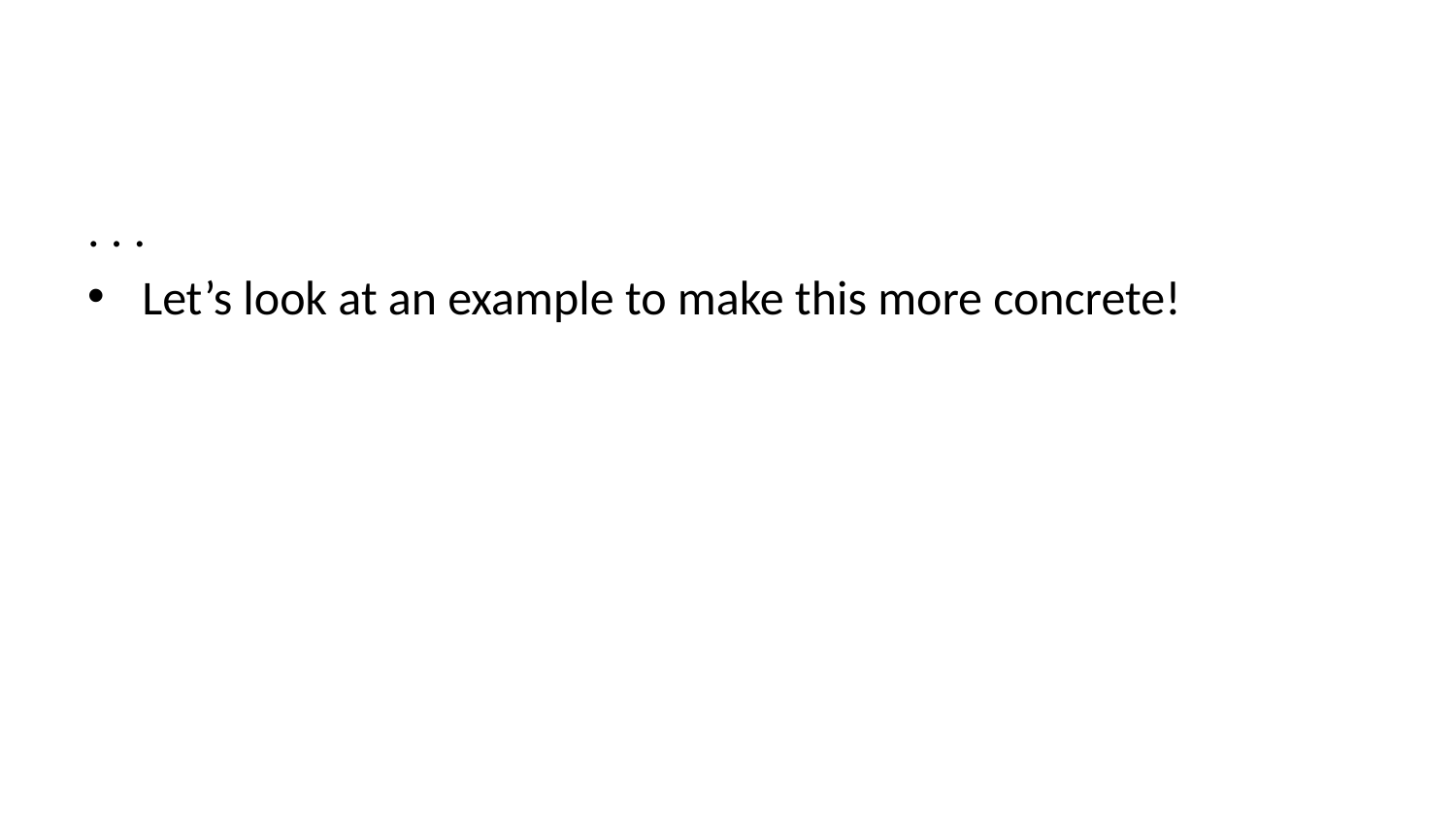

. . .
Let’s look at an example to make this more concrete!